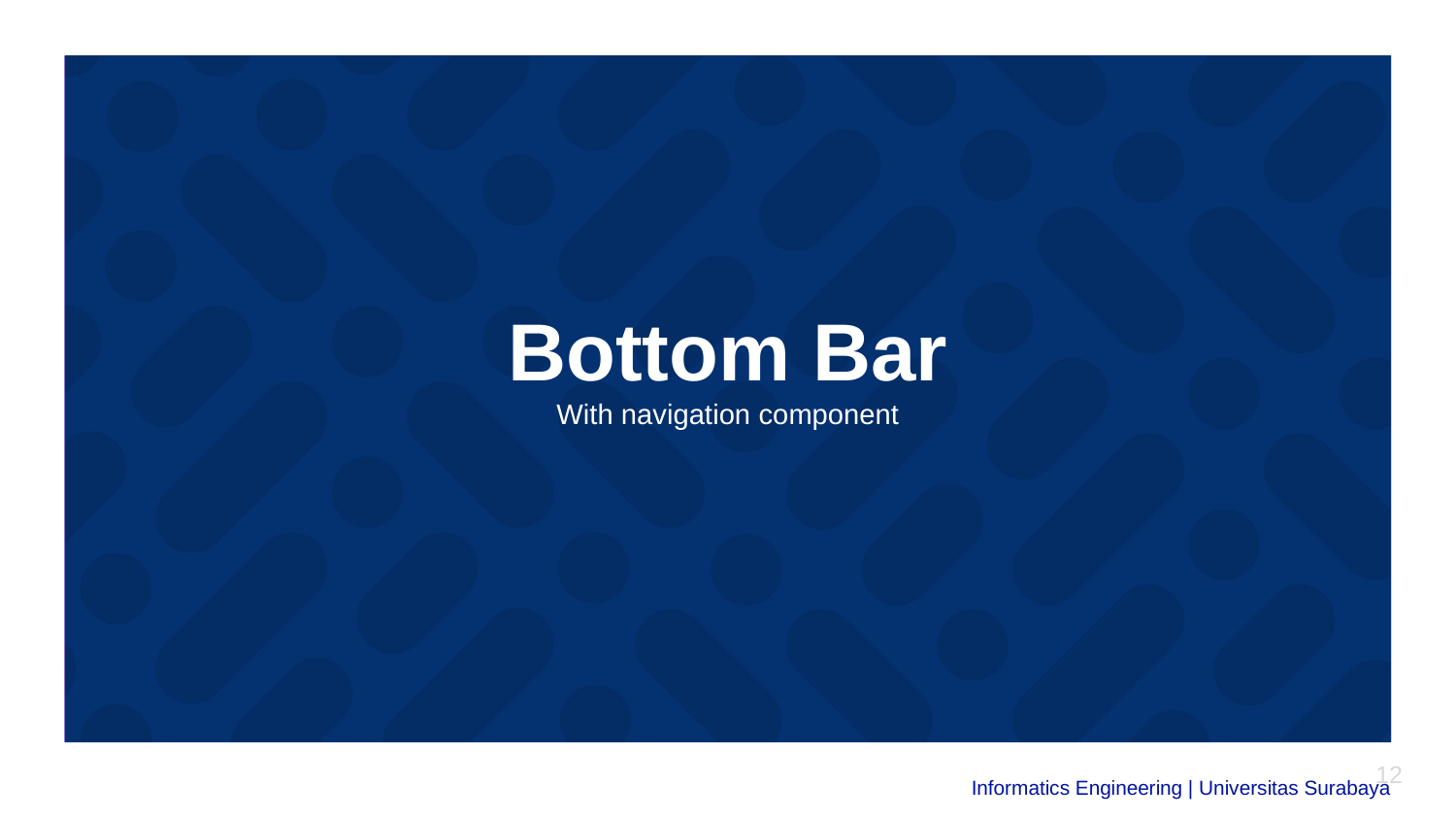

# Bottom Bar With navigation component
12
Informatics Engineering | Universitas Surabaya